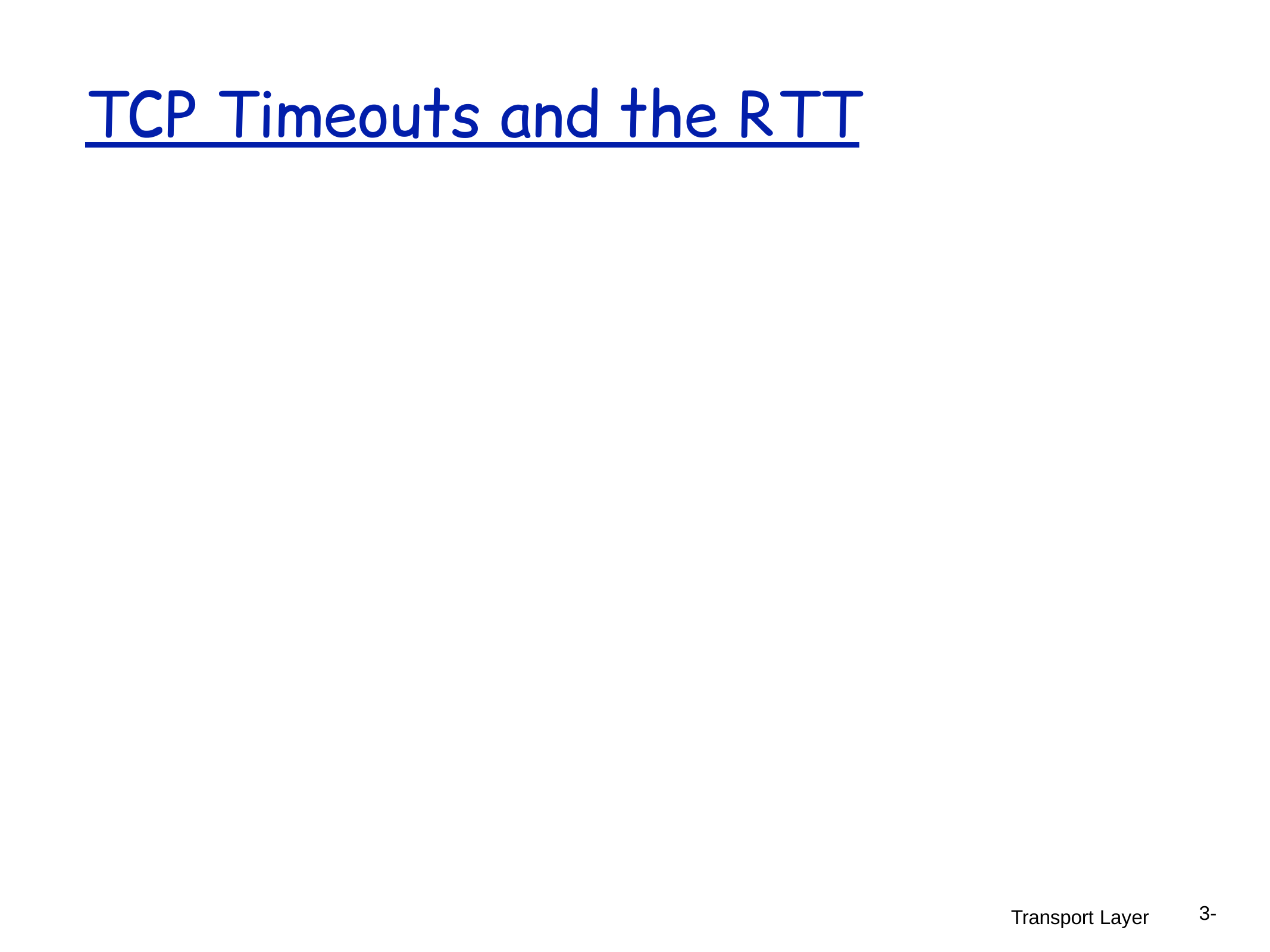

# TCP Timeouts and the	RTT

3-
Transport Layer